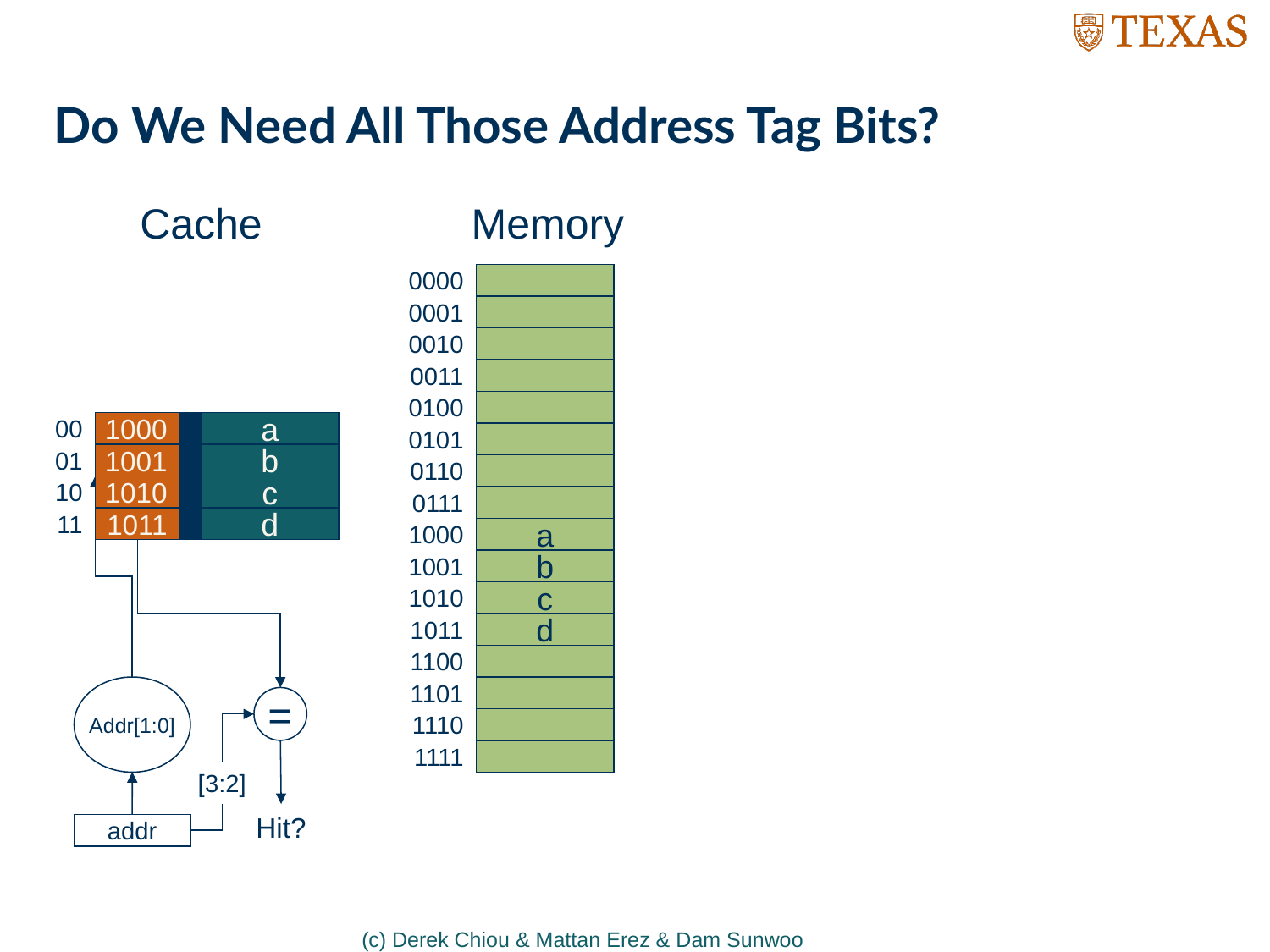

# Do We Need All Those Address Tag Bits?

Cache
Memory
0000

0001

0010

0011
a

0100

00

1000
1001
1010
1011

a
0101

01

b
0110

10

c
0111

11

d
1000
a
1001
b
1010
c
1011
d
1100

Addr[1:0]
1101

=
1110

1111

[3:2]
Hit?
addr
(c) Derek Chiou & Mattan Erez & Dam Sunwoo